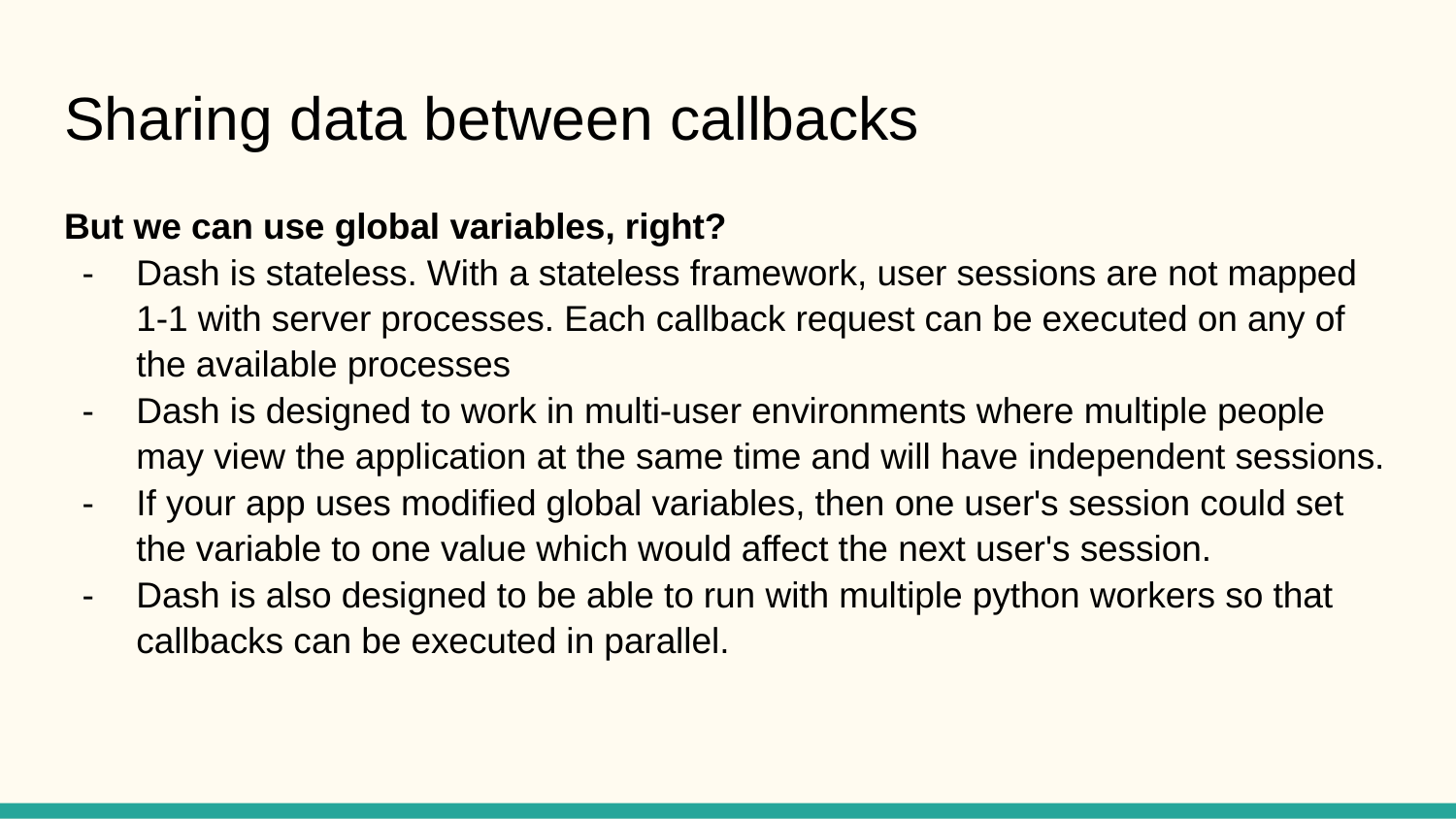

# Sharing data between callbacks
But we can use global variables, right?
Dash is stateless. With a stateless framework, user sessions are not mapped 1-1 with server processes. Each callback request can be executed on any of the available processes
Dash is designed to work in multi-user environments where multiple people may view the application at the same time and will have independent sessions.
If your app uses modified global variables, then one user's session could set the variable to one value which would affect the next user's session.
Dash is also designed to be able to run with multiple python workers so that callbacks can be executed in parallel.